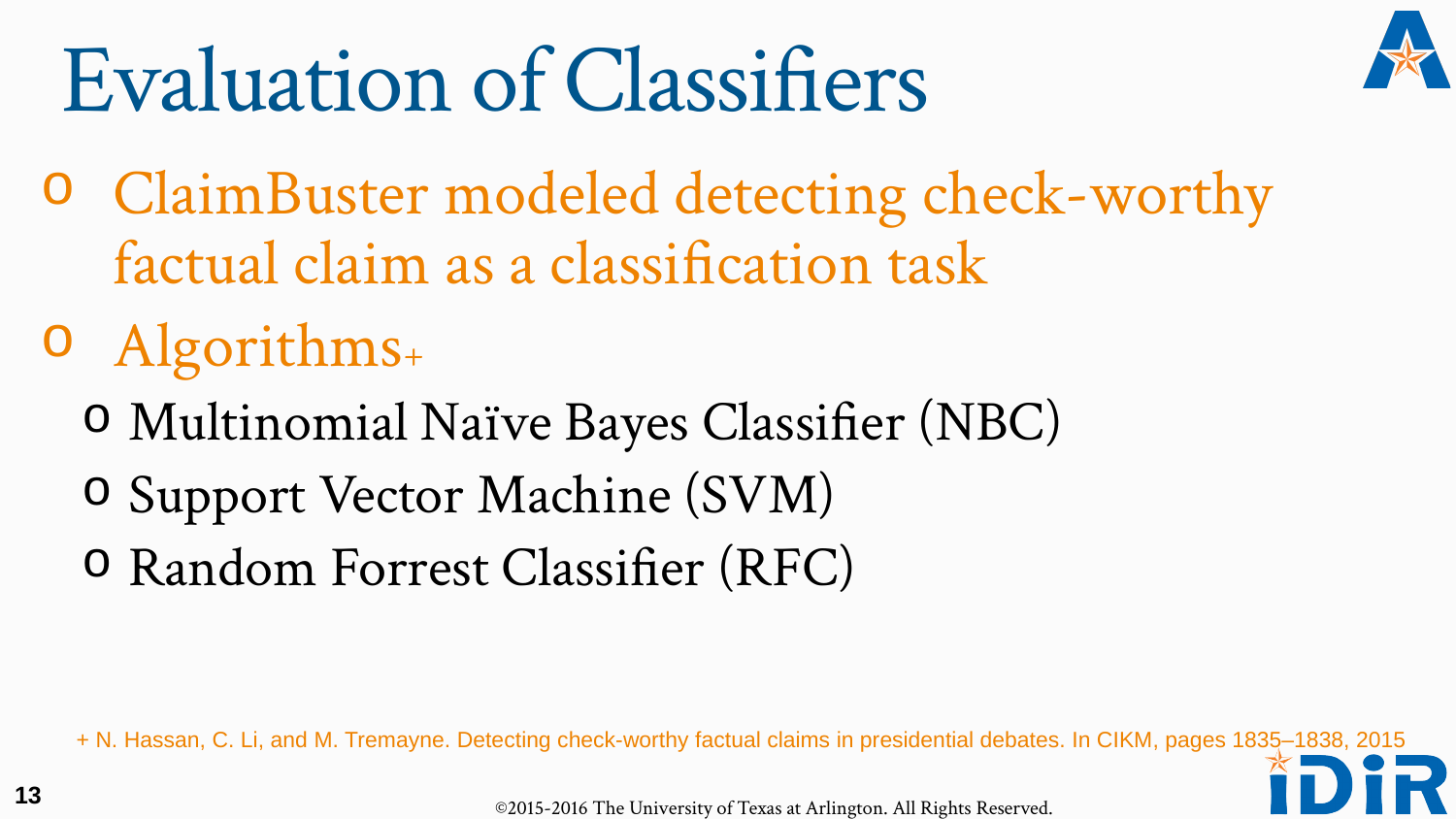

# Evaluation of Classifiers
ClaimBuster modeled detecting check-worthy factual claim as a classification task
Algorithms+
 Multinomial Naïve Bayes Classifier (NBC)
 Support Vector Machine (SVM)
 Random Forrest Classifier (RFC)
+ N. Hassan, C. Li, and M. Tremayne. Detecting check-worthy factual claims in presidential debates. In CIKM, pages 1835–1838, 2015
13